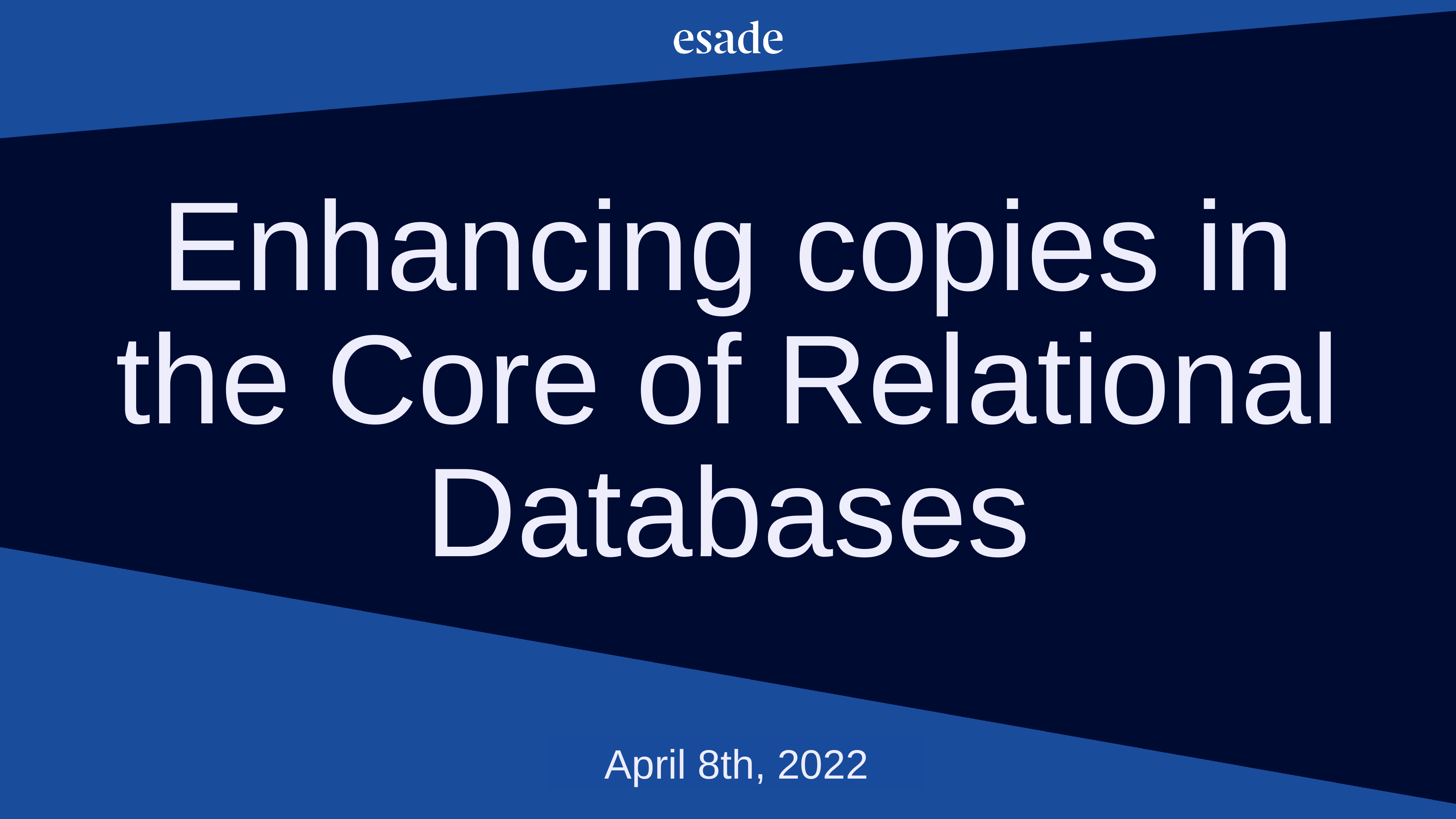

Enhancing copies in the Core of Relational Databases
April 8th, 2022